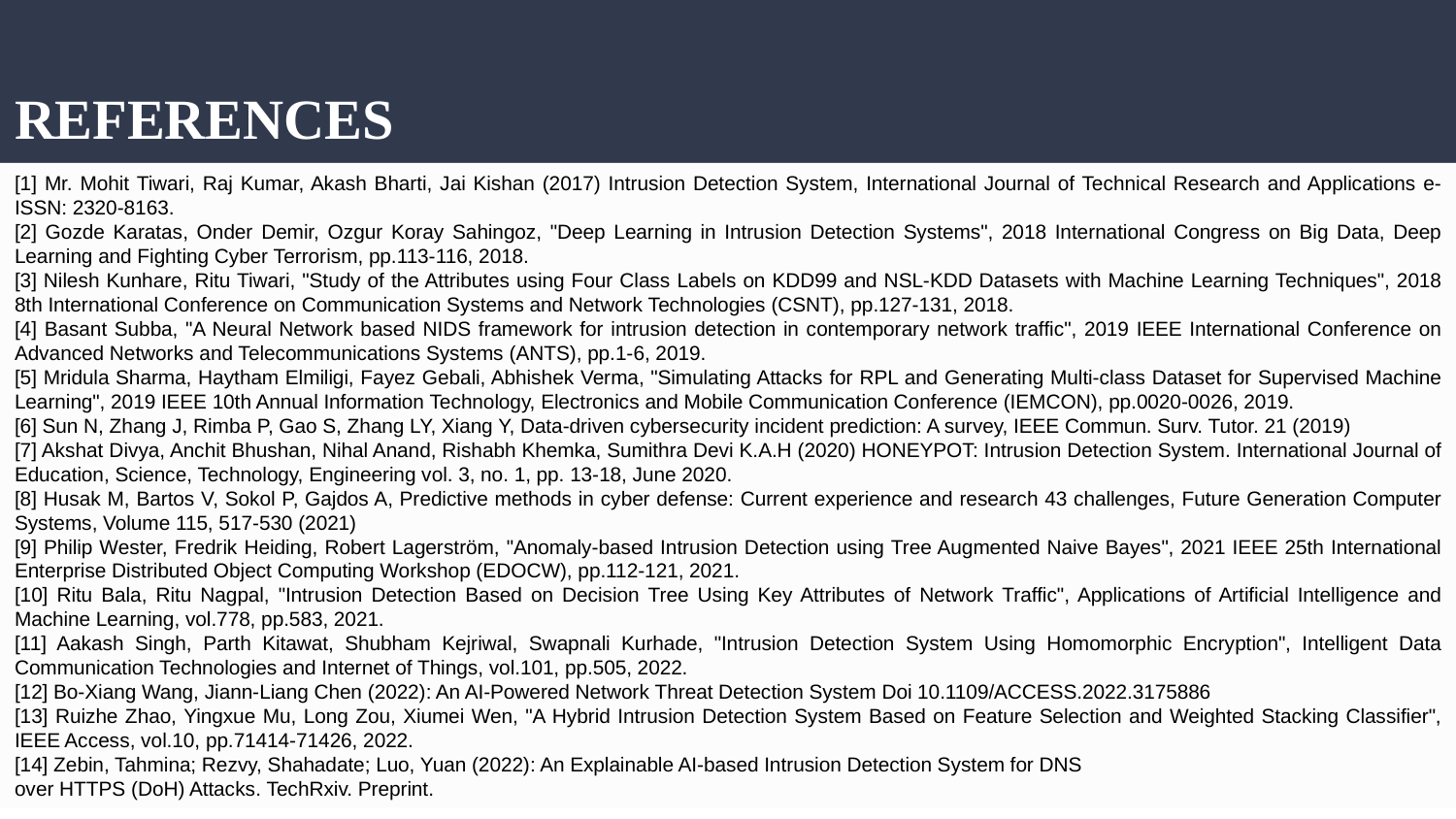

# REFERENCES
[1] Mr. Mohit Tiwari, Raj Kumar, Akash Bharti, Jai Kishan (2017) Intrusion Detection System, International Journal of Technical Research and Applications e-ISSN: 2320-8163.
[2] Gozde Karatas, Onder Demir, Ozgur Koray Sahingoz, "Deep Learning in Intrusion Detection Systems", 2018 International Congress on Big Data, Deep Learning and Fighting Cyber Terrorism, pp.113-116, 2018.
[3] Nilesh Kunhare, Ritu Tiwari, "Study of the Attributes using Four Class Labels on KDD99 and NSL-KDD Datasets with Machine Learning Techniques", 2018 8th International Conference on Communication Systems and Network Technologies (CSNT), pp.127-131, 2018.
[4] Basant Subba, "A Neural Network based NIDS framework for intrusion detection in contemporary network traffic", 2019 IEEE International Conference on Advanced Networks and Telecommunications Systems (ANTS), pp.1-6, 2019.
[5] Mridula Sharma, Haytham Elmiligi, Fayez Gebali, Abhishek Verma, "Simulating Attacks for RPL and Generating Multi-class Dataset for Supervised Machine Learning", 2019 IEEE 10th Annual Information Technology, Electronics and Mobile Communication Conference (IEMCON), pp.0020-0026, 2019.
[6] Sun N, Zhang J, Rimba P, Gao S, Zhang LY, Xiang Y, Data-driven cybersecurity incident prediction: A survey, IEEE Commun. Surv. Tutor. 21 (2019)
[7] Akshat Divya, Anchit Bhushan, Nihal Anand, Rishabh Khemka, Sumithra Devi K.A.H (2020) HONEYPOT: Intrusion Detection System. International Journal of Education, Science, Technology, Engineering vol. 3, no. 1, pp. 13-18, June 2020.
[8] Husak M, Bartos V, Sokol P, Gajdos A, Predictive methods in cyber defense: Current experience and research 43 challenges, Future Generation Computer Systems, Volume 115, 517-530 (2021)
[9] Philip Wester, Fredrik Heiding, Robert Lagerström, "Anomaly-based Intrusion Detection using Tree Augmented Naive Bayes", 2021 IEEE 25th International Enterprise Distributed Object Computing Workshop (EDOCW), pp.112-121, 2021.
[10] Ritu Bala, Ritu Nagpal, "Intrusion Detection Based on Decision Tree Using Key Attributes of Network Traffic", Applications of Artificial Intelligence and Machine Learning, vol.778, pp.583, 2021.
[11] Aakash Singh, Parth Kitawat, Shubham Kejriwal, Swapnali Kurhade, "Intrusion Detection System Using Homomorphic Encryption", Intelligent Data Communication Technologies and Internet of Things, vol.101, pp.505, 2022.
[12] Bo-Xiang Wang, Jiann-Liang Chen (2022): An AI-Powered Network Threat Detection System Doi 10.1109/ACCESS.2022.3175886
[13] Ruizhe Zhao, Yingxue Mu, Long Zou, Xiumei Wen, "A Hybrid Intrusion Detection System Based on Feature Selection and Weighted Stacking Classifier", IEEE Access, vol.10, pp.71414-71426, 2022.
[14] Zebin, Tahmina; Rezvy, Shahadate; Luo, Yuan (2022): An Explainable AI-based Intrusion Detection System for DNS
over HTTPS (DoH) Attacks. TechRxiv. Preprint.